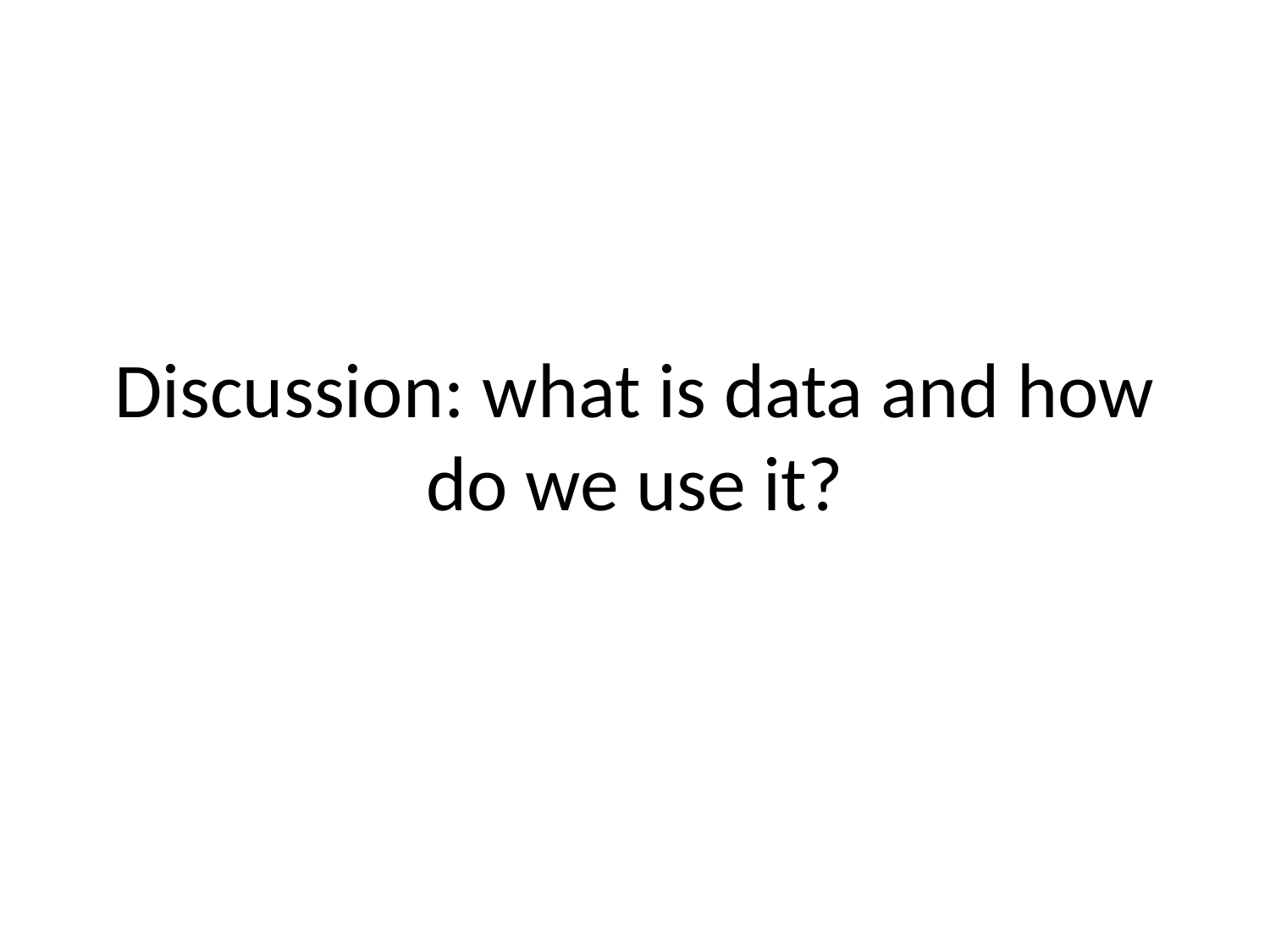

# Discussion: what is data and how do we use it?